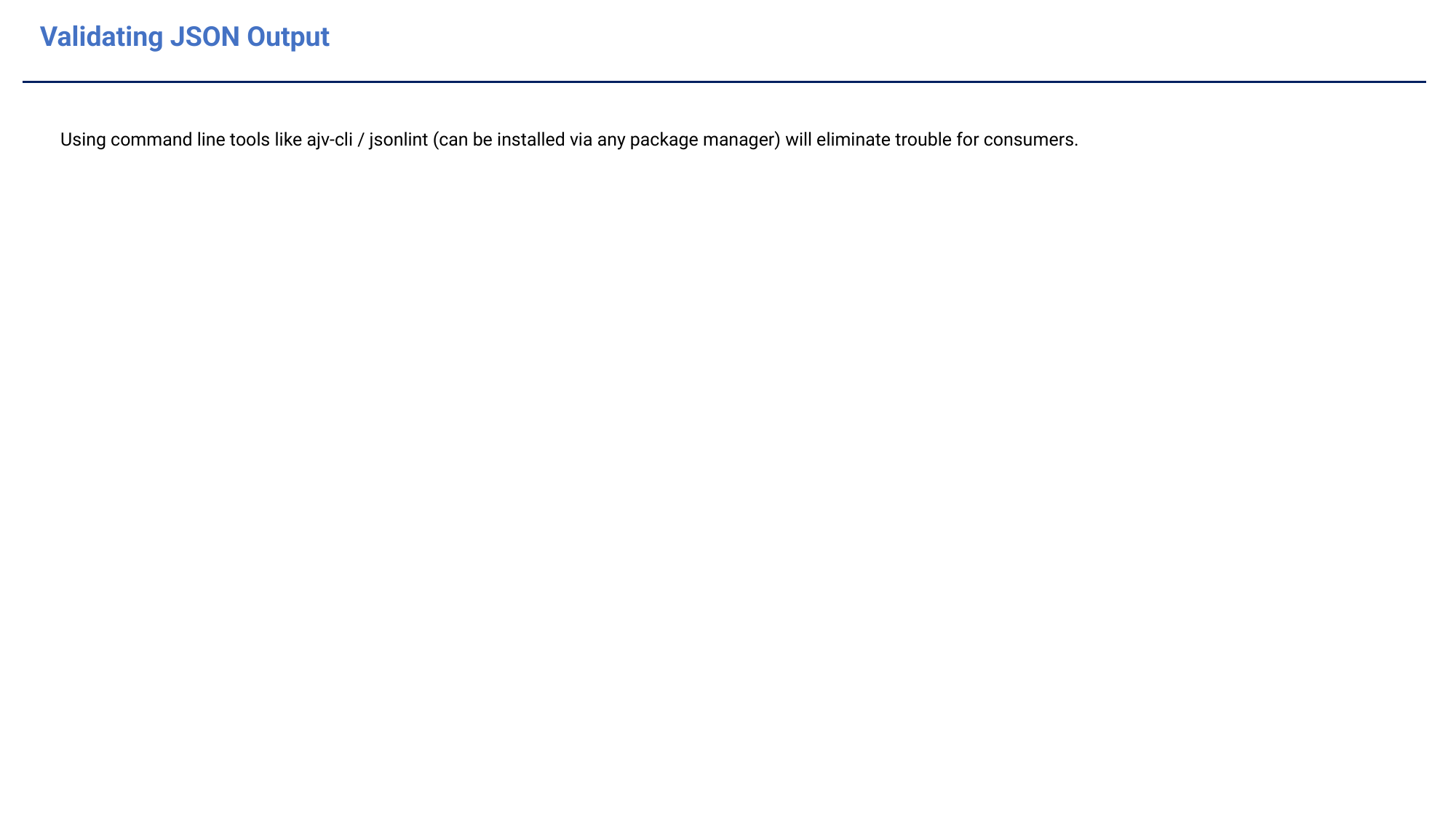

Validating JSON Output

Using command line tools like ajv-cli / jsonlint (can be installed via any package manager) will eliminate trouble for consumers.